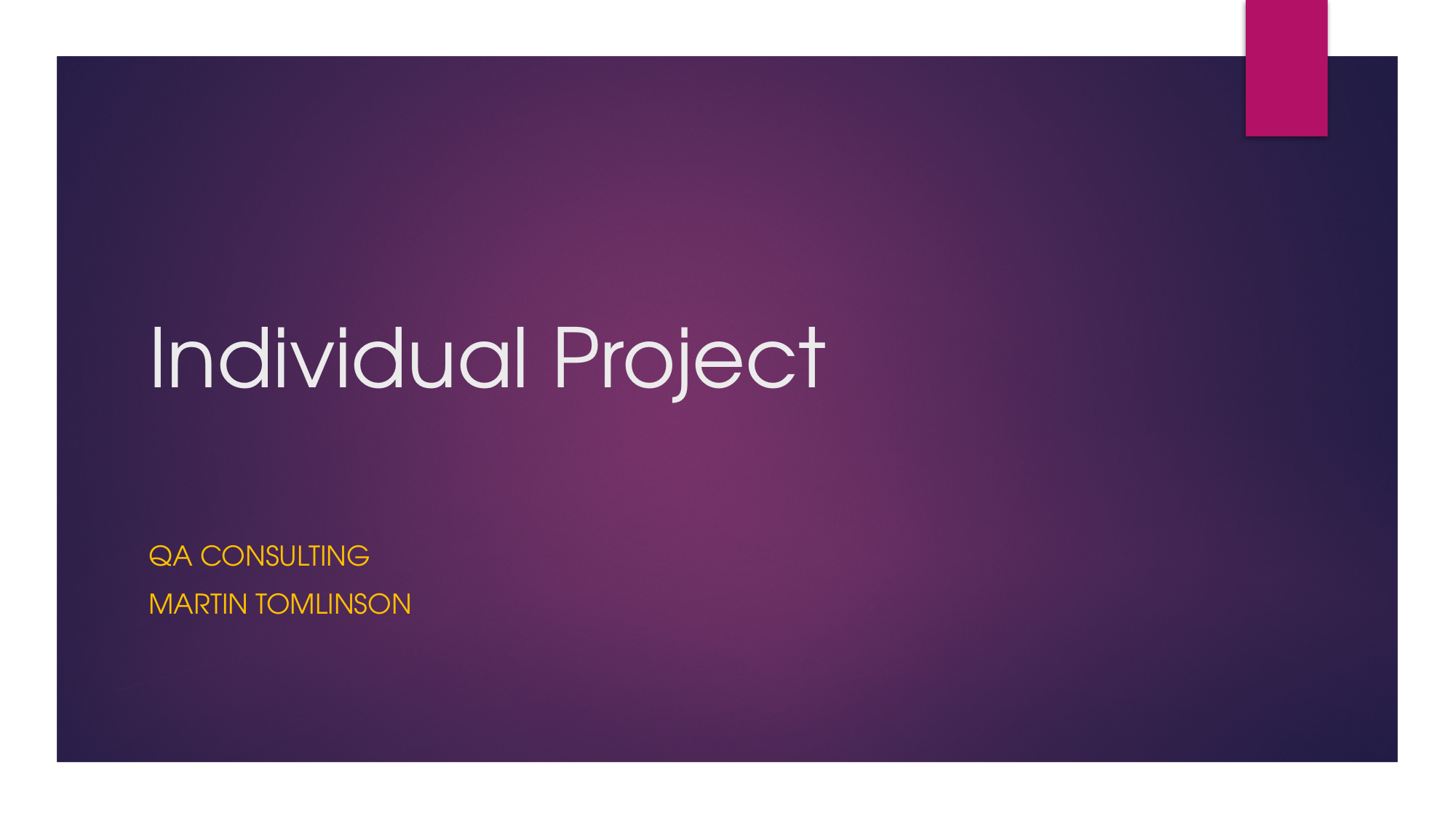

# Individual Project
QA Consulting
Martin Tomlinson